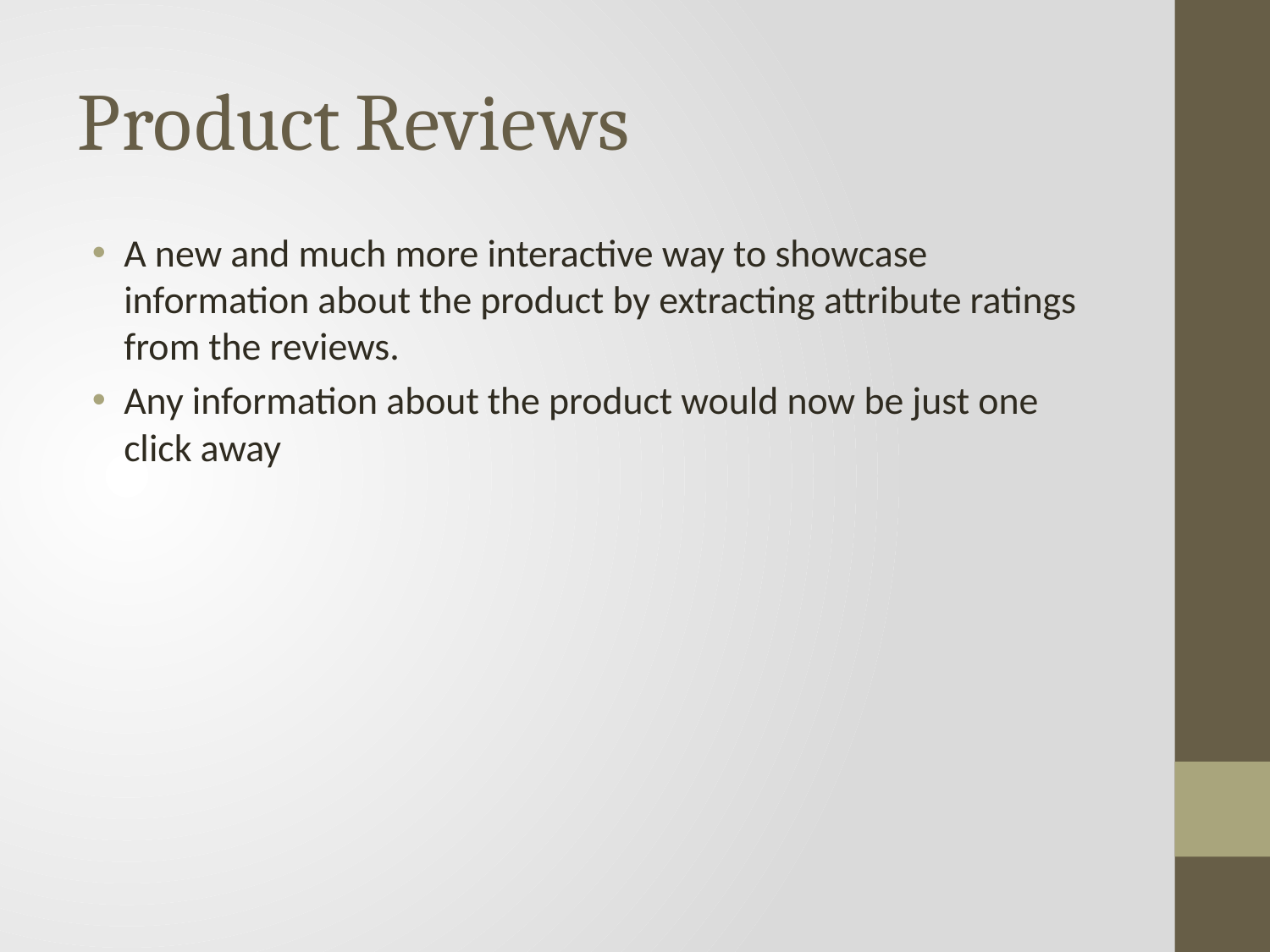

# Product Reviews
A new and much more interactive way to showcase information about the product by extracting attribute ratings from the reviews.
Any information about the product would now be just one click away